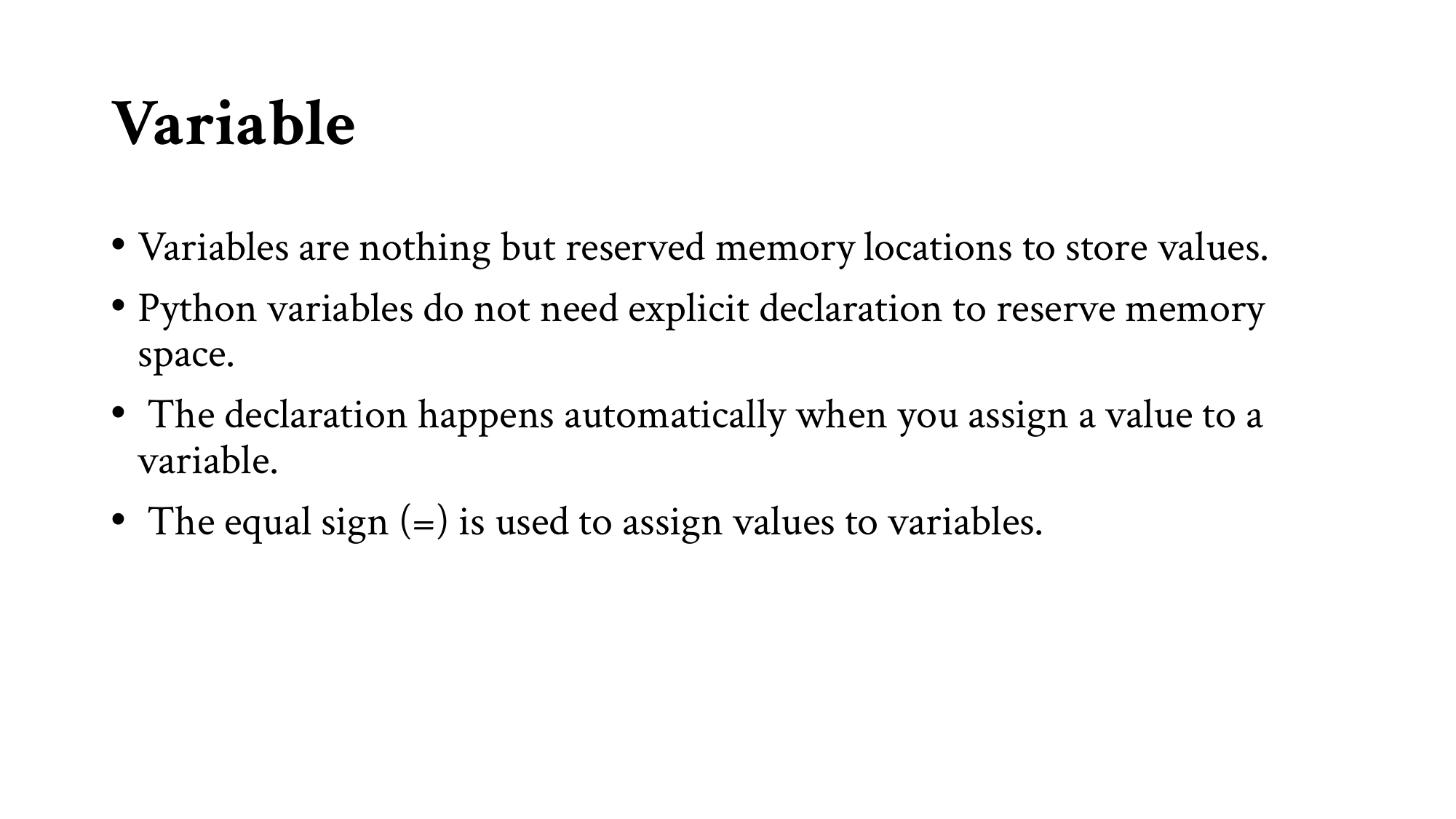

# Variable
Variables are nothing but reserved memory locations to store values.
Python variables do not need explicit declaration to reserve memory space.
 The declaration happens automatically when you assign a value to a variable.
 The equal sign (=) is used to assign values to variables.